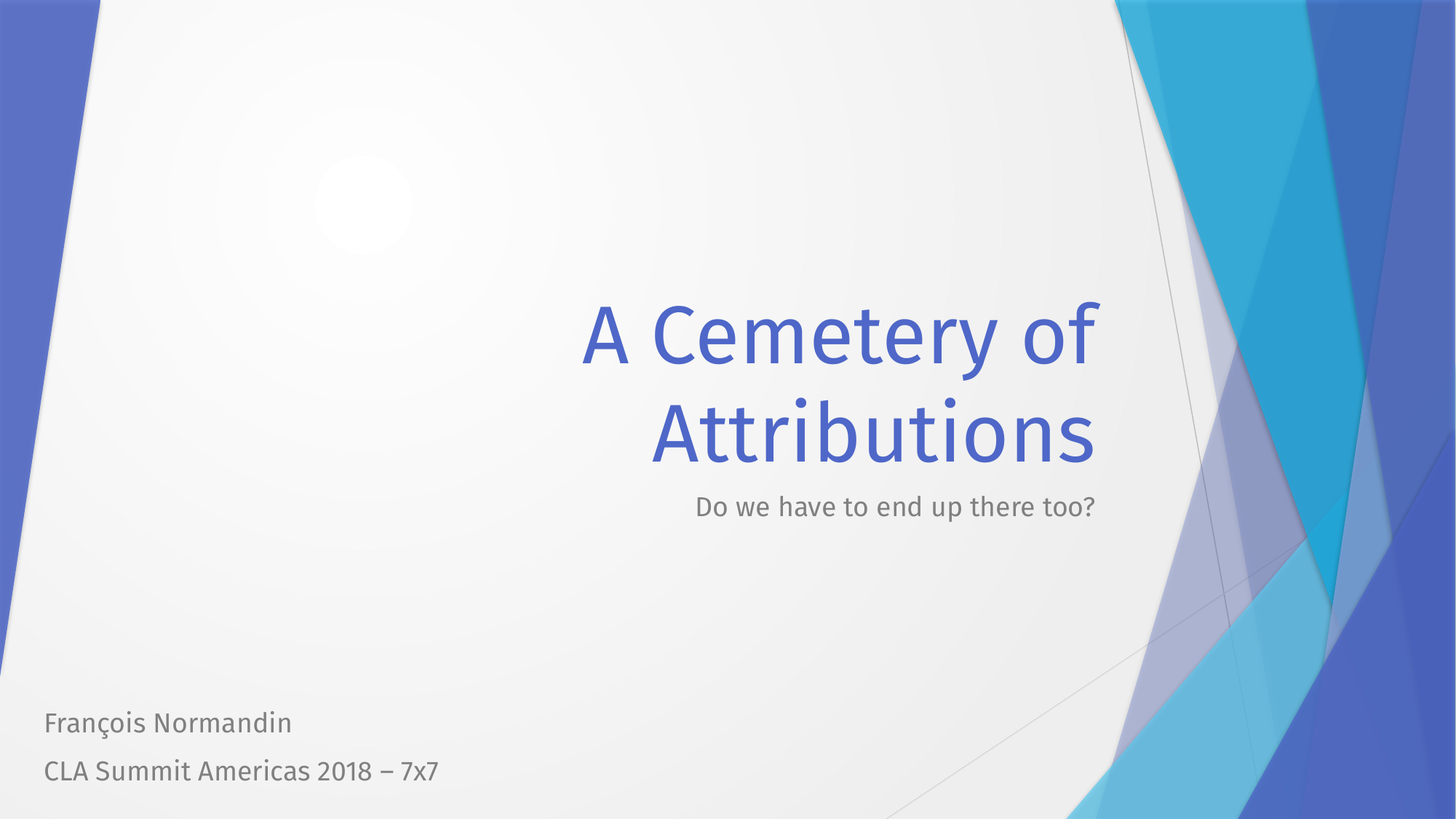

# A Cemetery of Attributions
Do we have to end up there too?
François Normandin
CLA Summit Americas 2018 – 7x7